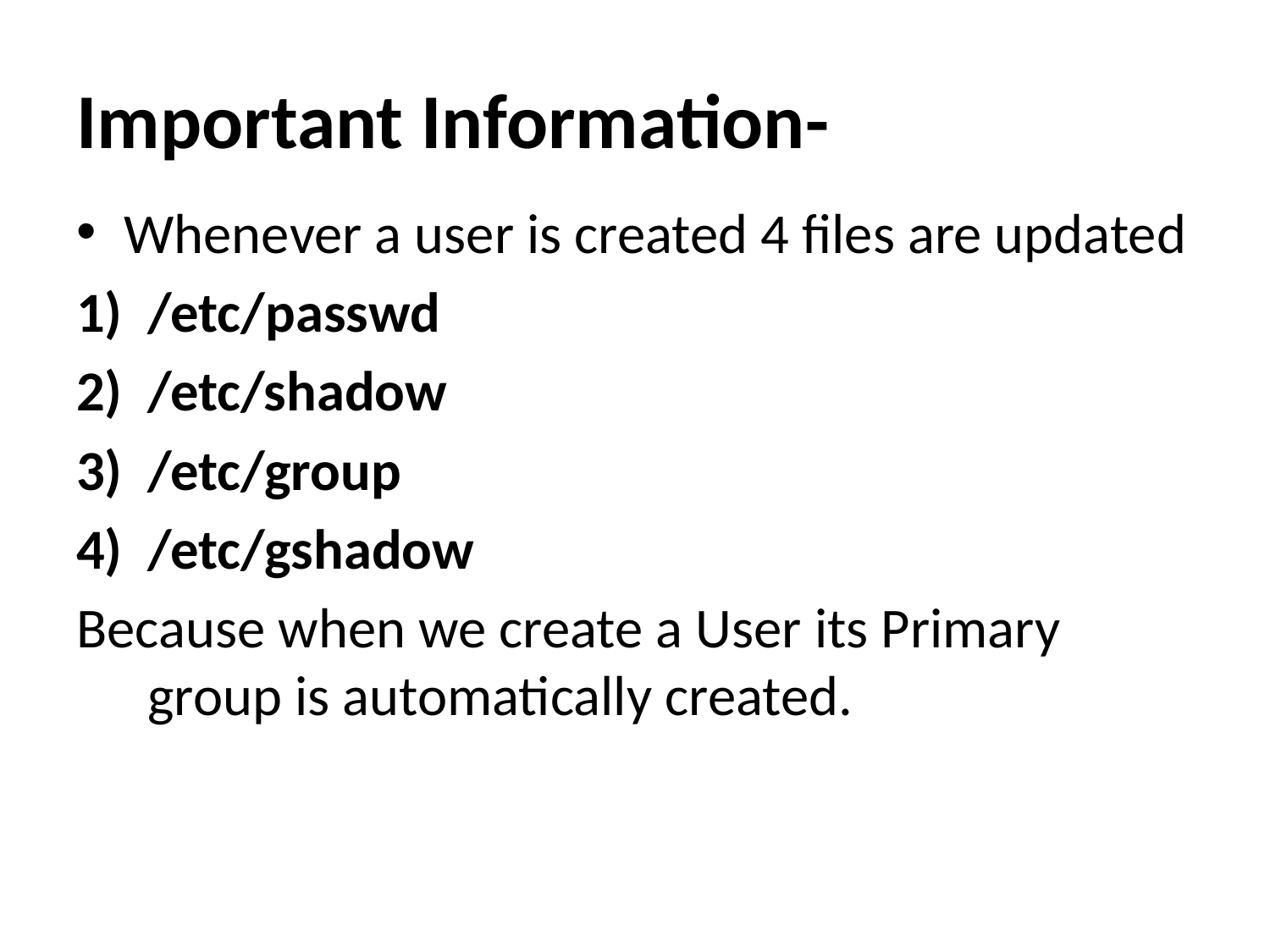

# Important Information-
Whenever a user is created 4 files are updated
/etc/passwd
/etc/shadow
/etc/group
/etc/gshadow
Because when we create a User its Primary group is automatically created.